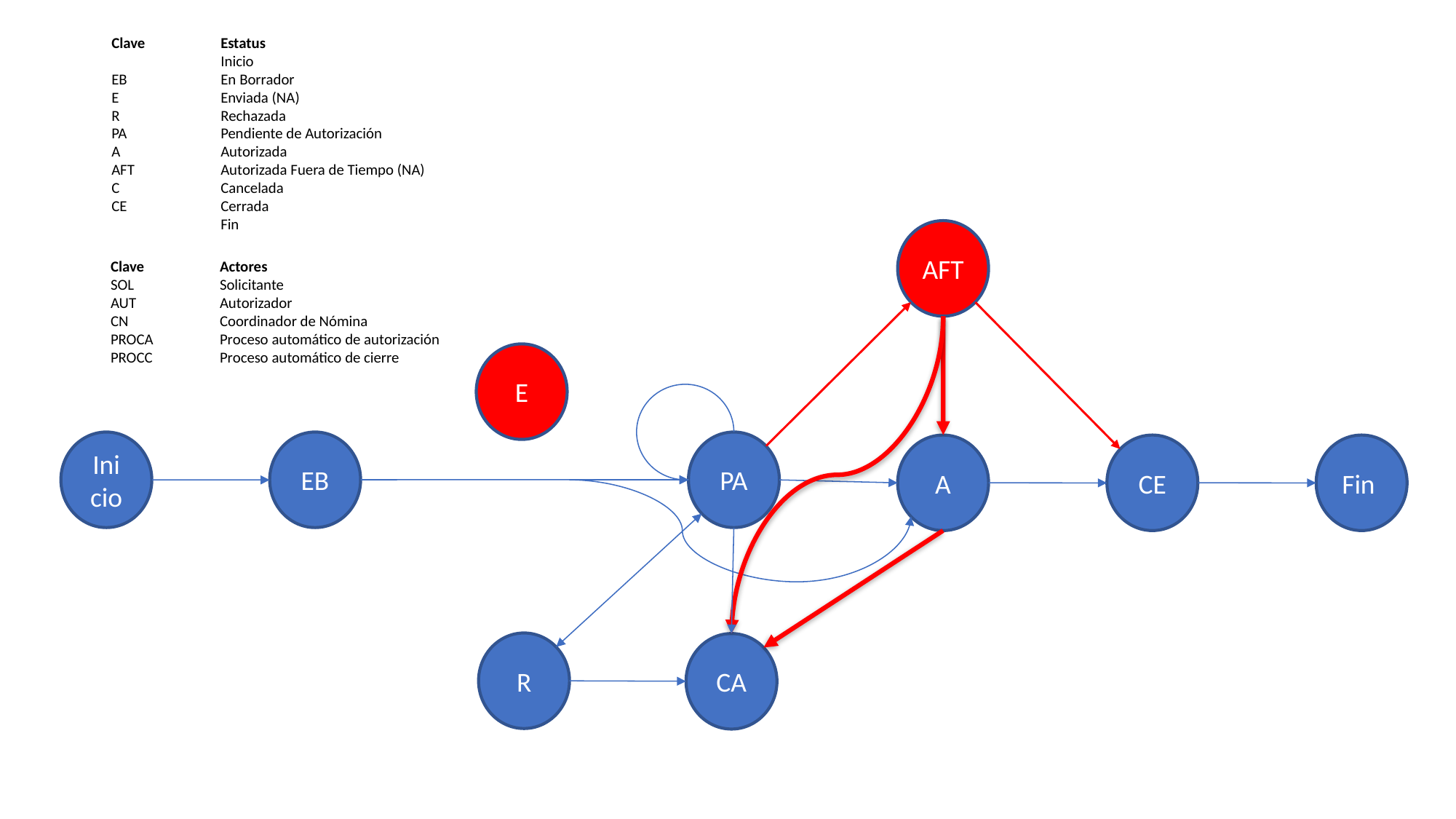

Clave	Estatus
	Inicio
EB	En Borrador
E	Enviada (NA)
R	Rechazada
PA	Pendiente de Autorización
A	Autorizada
AFT	Autorizada Fuera de Tiempo (NA)
C	Cancelada
CE	Cerrada
	Fin

AFT
Clave	Actores
SOL	Solicitante
AUT	Autorizador
CN	Coordinador de Nómina
PROCA	Proceso automático de autorización
PROCC	Proceso automático de cierre

E

Ini
cio
EB
PA
A
CE
Fin

R
CA